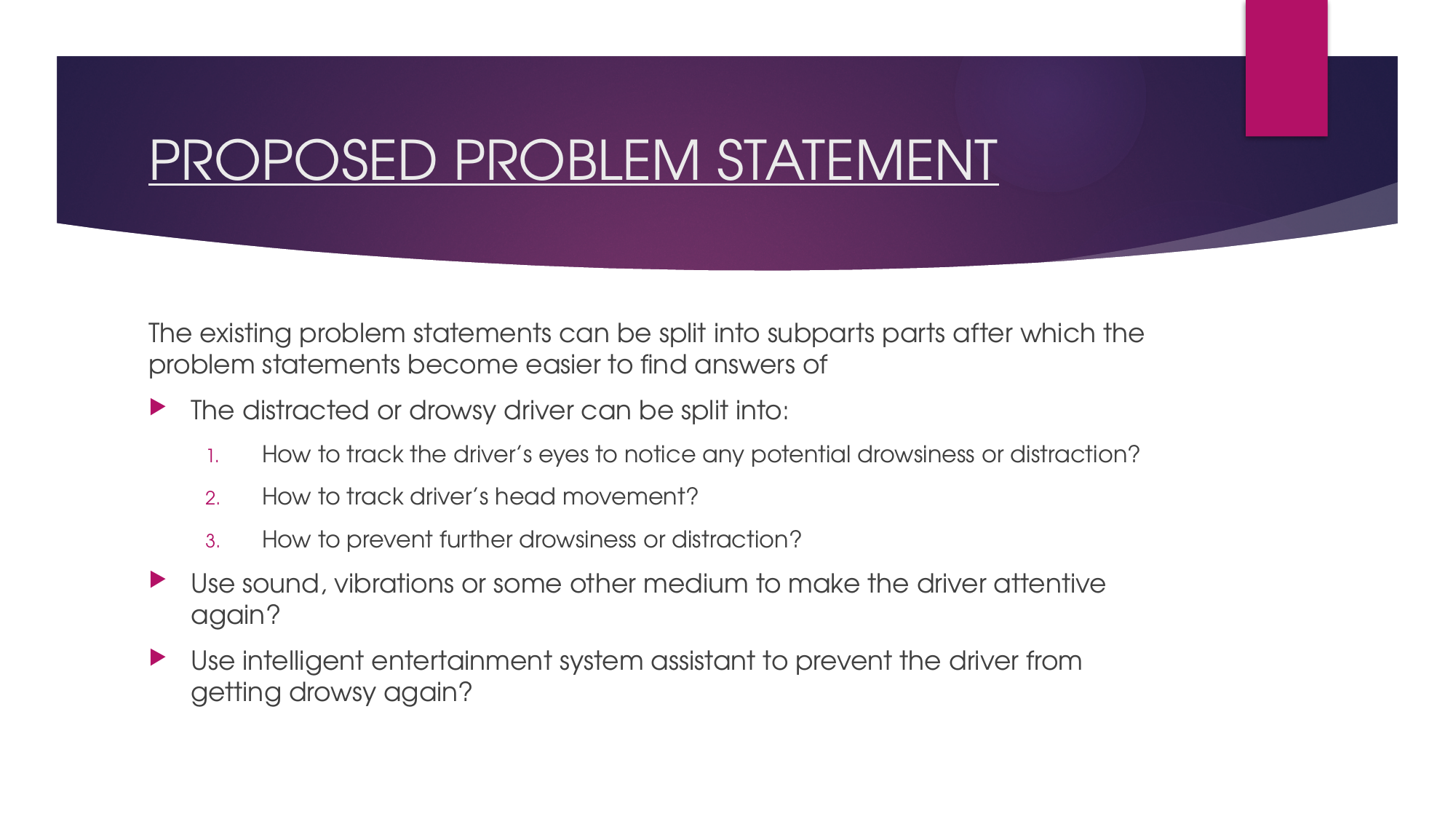

# PROPOSED PROBLEM STATEMENT
The existing problem statements can be split into subparts parts after which the problem statements become easier to find answers of
The distracted or drowsy driver can be split into:
How to track the driver’s eyes to notice any potential drowsiness or distraction?
How to track driver’s head movement?
How to prevent further drowsiness or distraction?
Use sound, vibrations or some other medium to make the driver attentive again?
Use intelligent entertainment system assistant to prevent the driver from getting drowsy again?